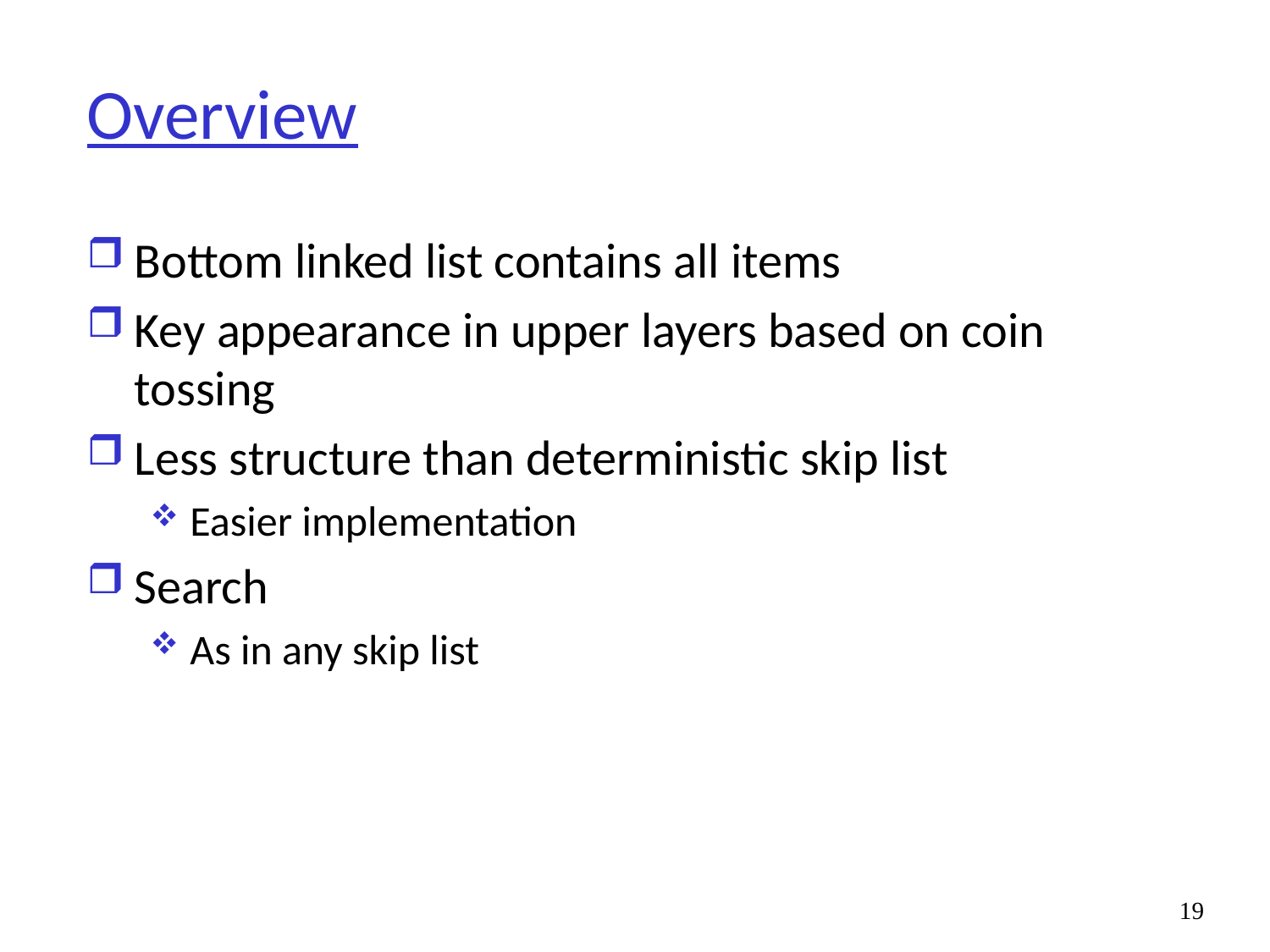

# Overview
Bottom linked list contains all items
Key appearance in upper layers based on coin tossing
Less structure than deterministic skip list
Easier implementation
Search
As in any skip list

19